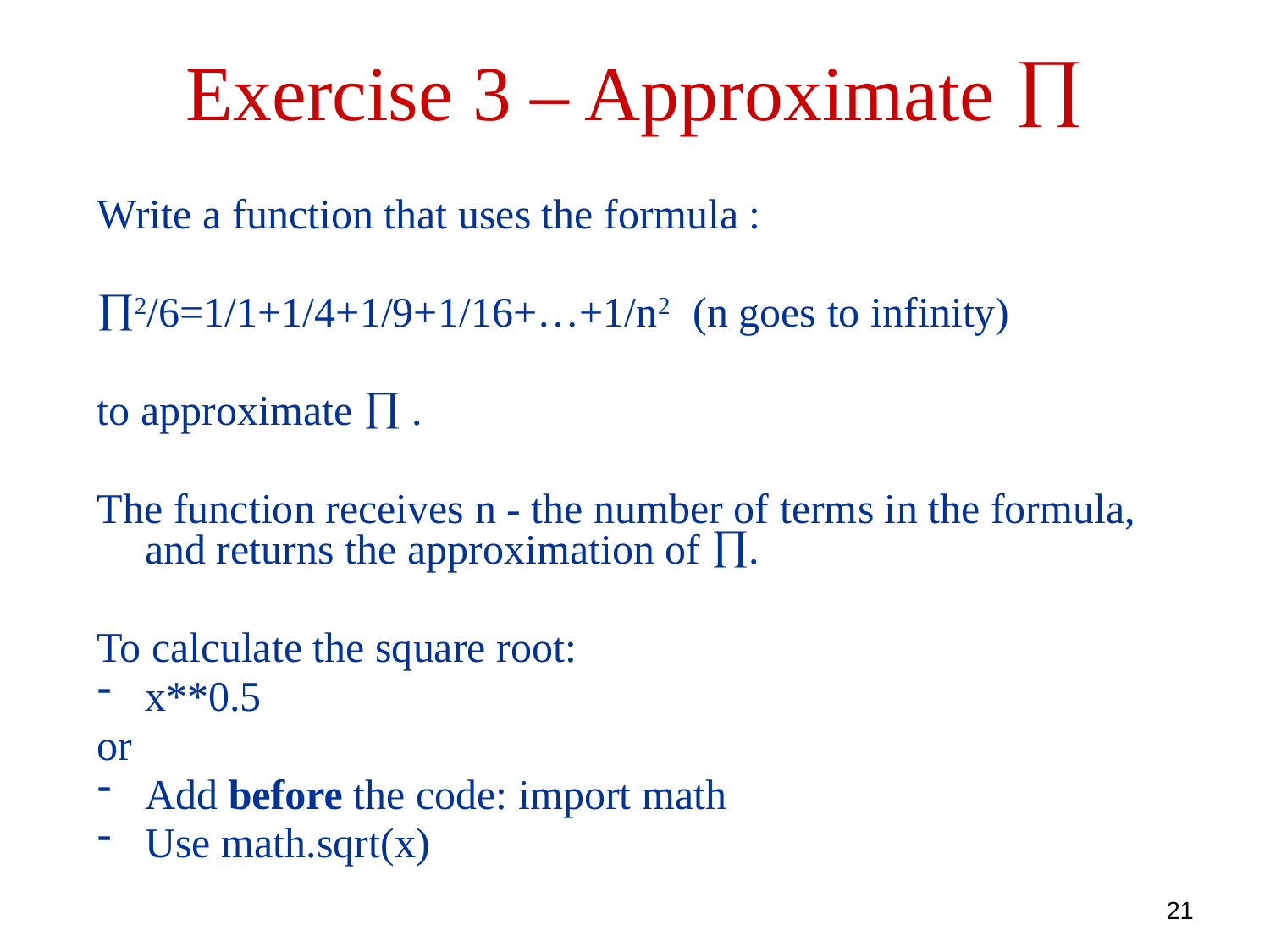

# Exercise 3 – Approximate ∏
Write a function that uses the formula :

∏2/6=1/1+1/4+1/9+1/16+…+1/n2   (n goes to infinity)

to approximate ∏ .

The function receives n - the number of terms in the formula, and returns the approximation of ∏.

To calculate the square root:
x**0.5
or
Add before the code: import math
Use math.sqrt(x)

21